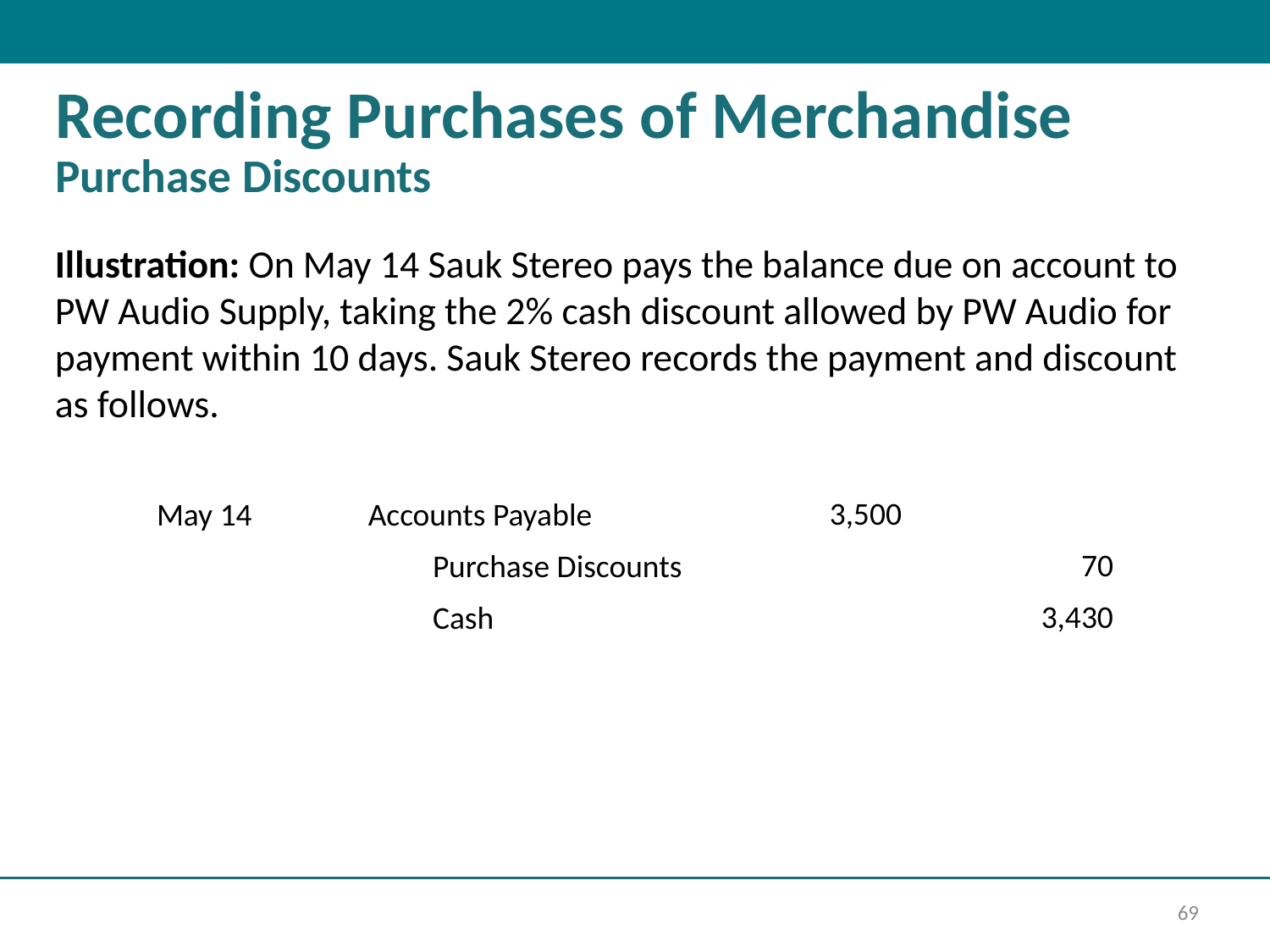

# Recording Purchases of Merchandise Purchase Discounts
Illustration: On May 14 Sauk Stereo pays the balance due on account to PW Audio Supply, taking the 2% cash discount allowed by PW Audio for payment within 10 days. Sauk Stereo records the payment and discount as follows.
| May 14 | Accounts Payable | 3,500 |  |
| --- | --- | --- | --- |
|  | Purchase Discounts |  | 70 |
|  | Cash |  | 3,430 |